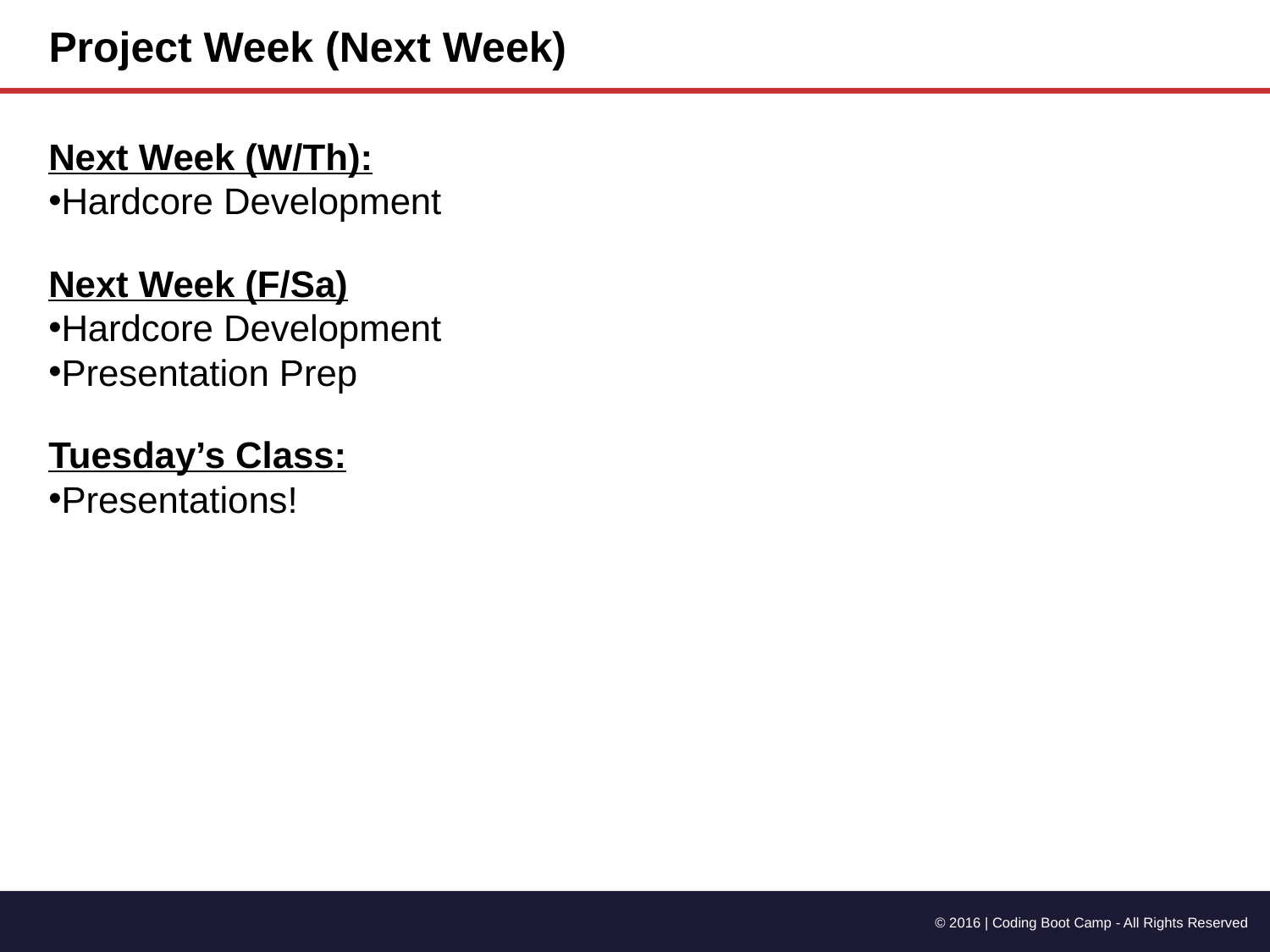

Project Week (Next Week)
Next Week (W/Th):
Hardcore Development

Next Week (F/Sa)
Hardcore Development
Presentation Prep

Tuesday’s Class:
Presentations!